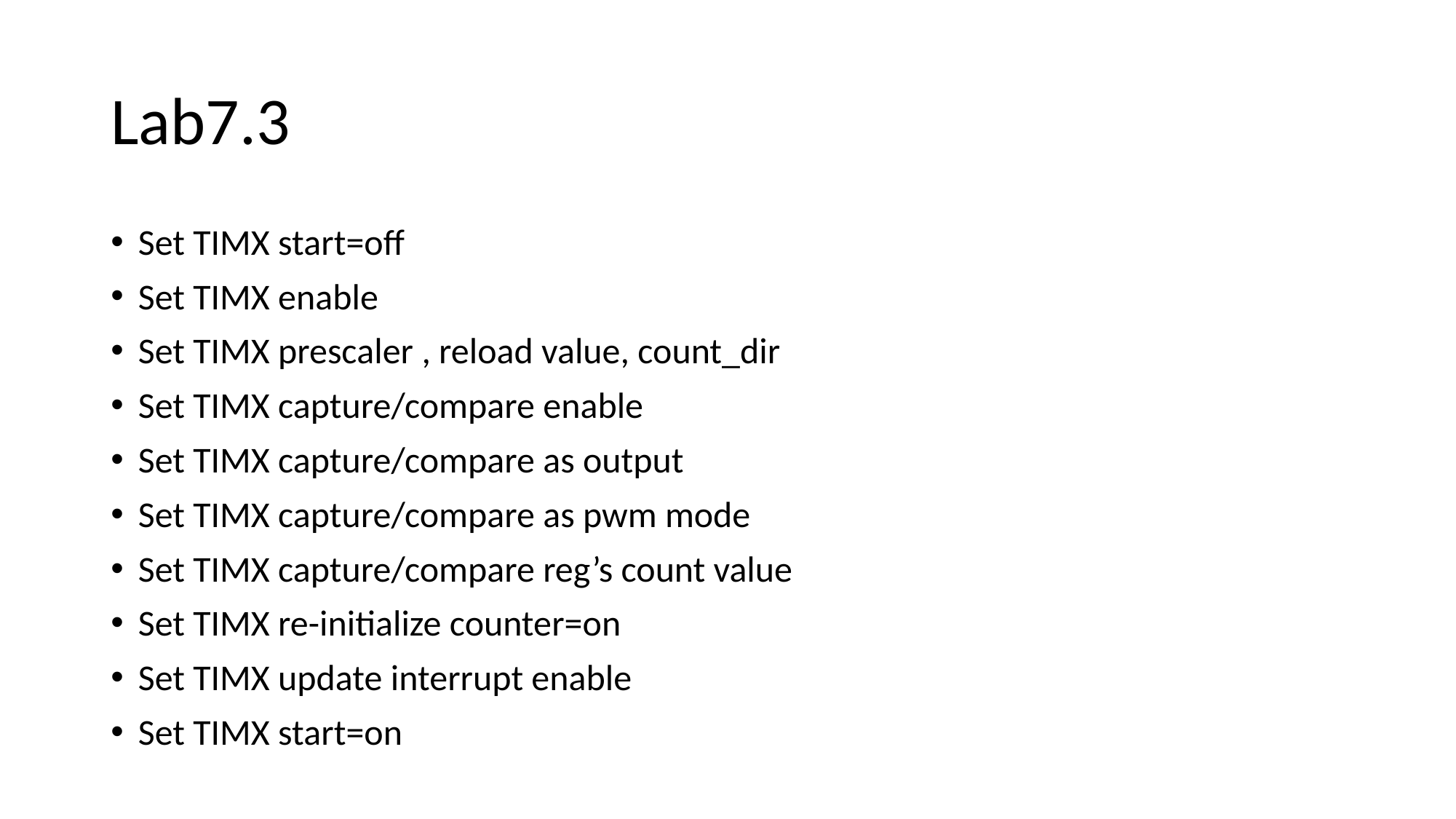

# Lab7.3
Set TIMX start=off
Set TIMX enable
Set TIMX prescaler , reload value, count_dir
Set TIMX capture/compare enable
Set TIMX capture/compare as output
Set TIMX capture/compare as pwm mode
Set TIMX capture/compare reg’s count value
Set TIMX re-initialize counter=on
Set TIMX update interrupt enable
Set TIMX start=on